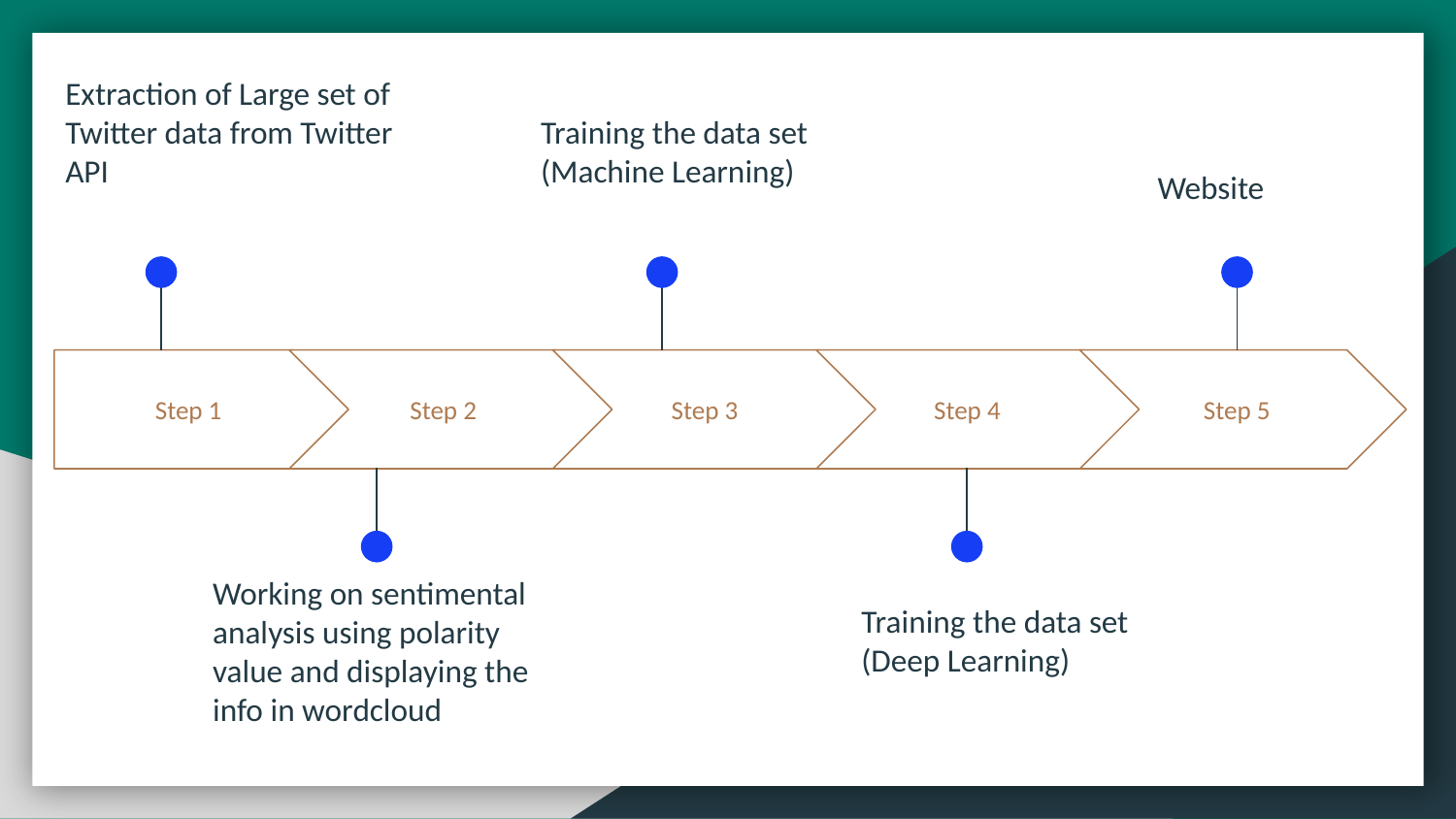

Extraction of Large set of Twitter data from Twitter API
Training the data set (Machine Learning)
Website

Step 1

Step 2
Step 3
Step 4
Step 5

Working on sentimental analysis using polarity value and displaying the info in wordcloud
Training the data set (Deep Learning)